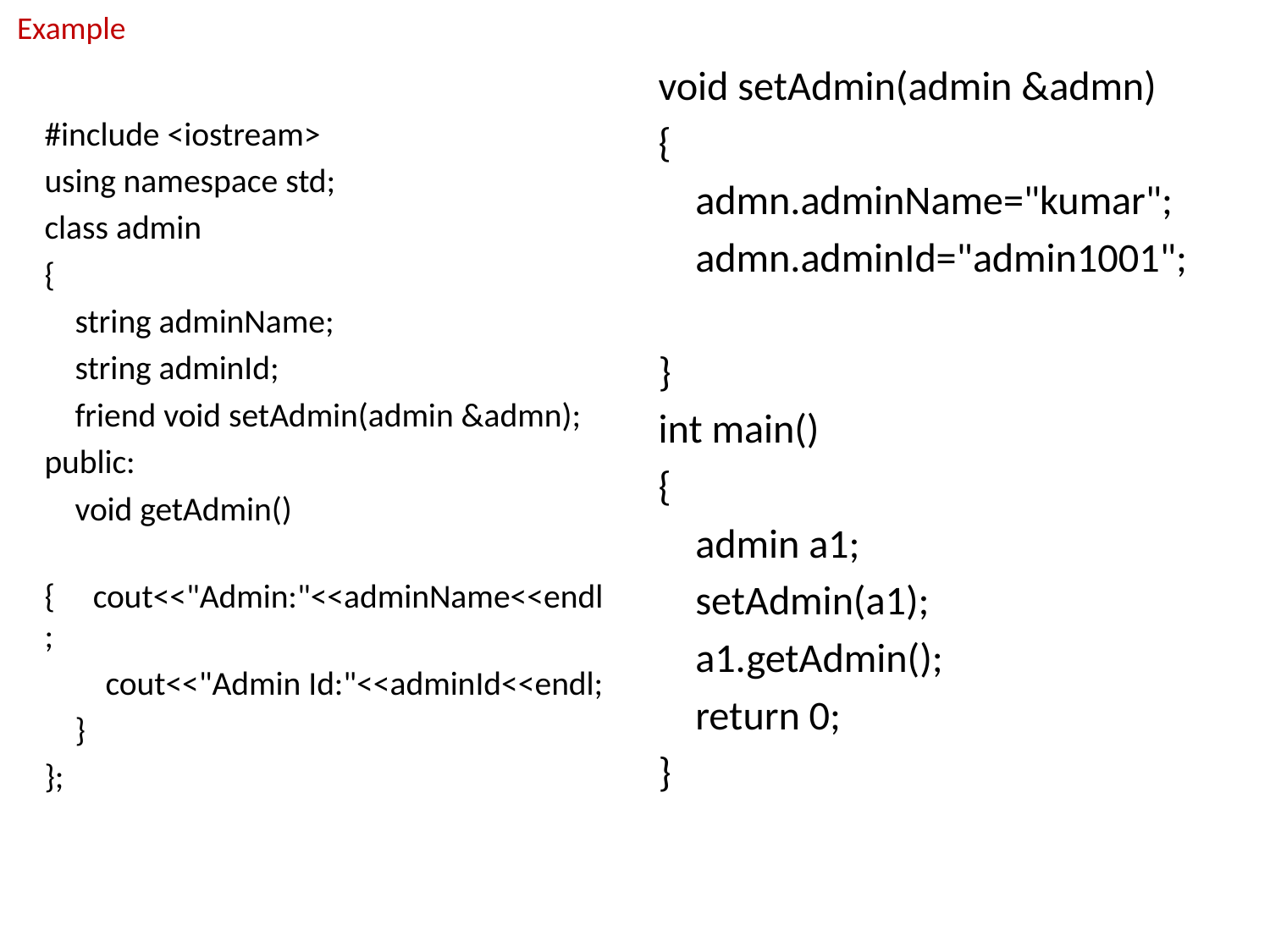

Example
void setAdmin(admin &admn)
{
    admn.adminName="kumar";
    admn.adminId="admin1001";

}
int main()
{
    admin a1;
    setAdmin(a1);
    a1.getAdmin();
    return 0;
}
#include <iostream>
using namespace std;
class admin
{
    string adminName;
    string adminId;
    friend void setAdmin(admin &admn);
public:
    void getAdmin()
    {     cout<<"Admin:"<<adminName<<endl;
        cout<<"Admin Id:"<<adminId<<endl;
    }
};